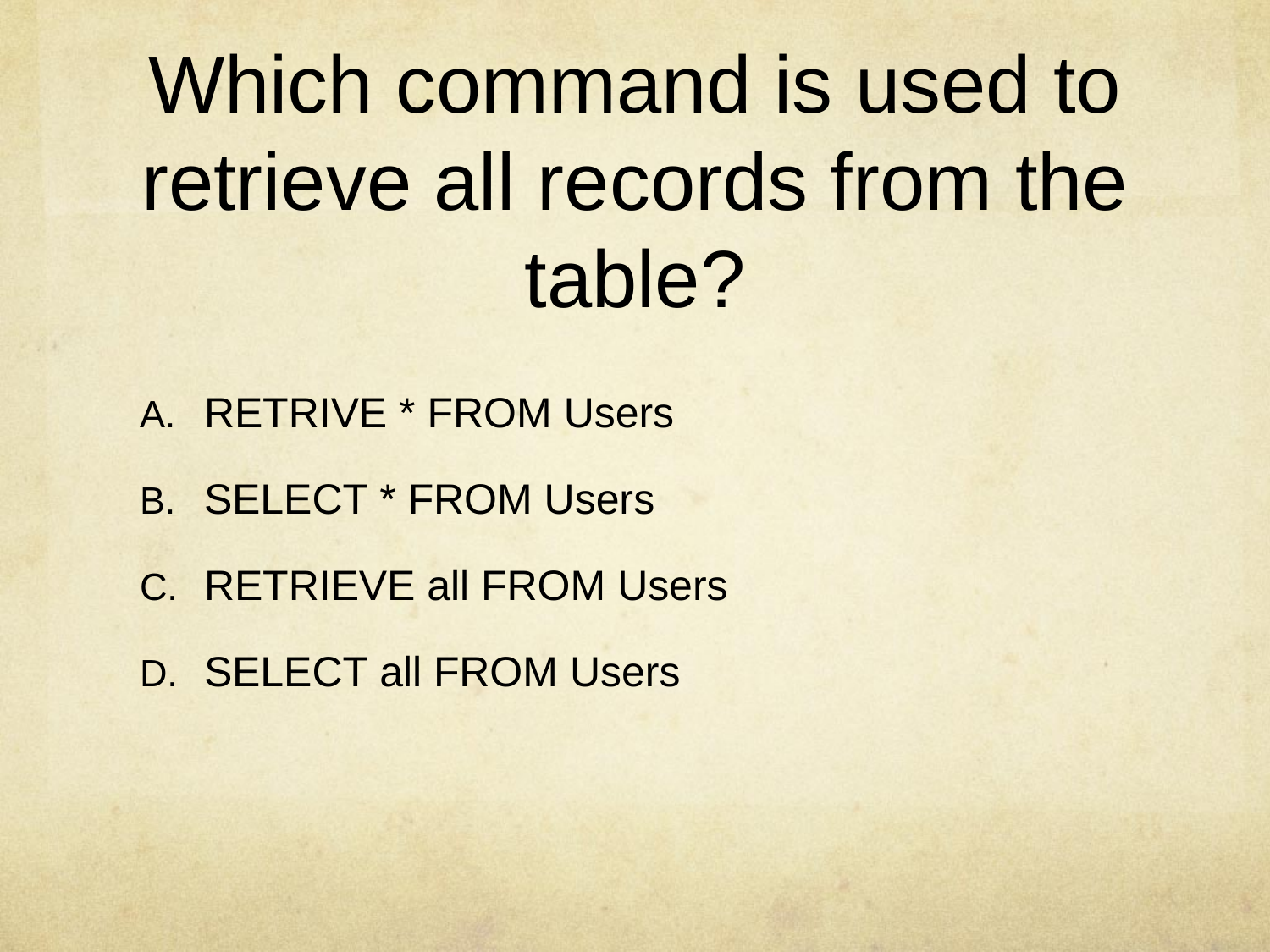

# Which command is used to retrieve all records from the table?
RETRIVE * FROM Users
SELECT * FROM Users
RETRIEVE all FROM Users
SELECT all FROM Users